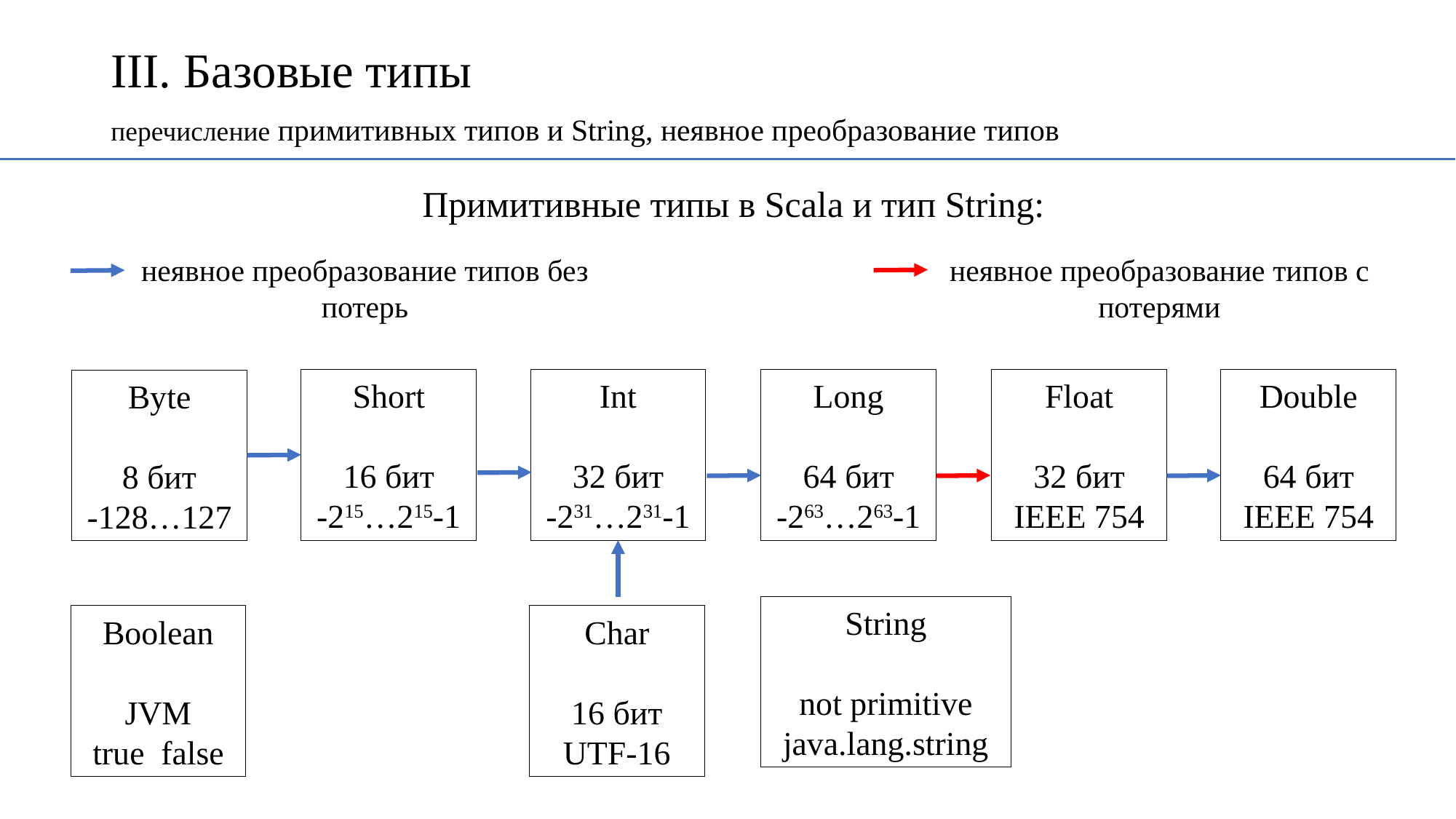

# III. Базовые типы
перечисление примитивных типов и String, неявное преобразование типов
Примитивные типы в Scala и тип String:
неявное преобразование типов без потерь
неявное преобразование типов с потерями
Float

32 бит
IEEE 754
Double

64 бит
IEEE 754
Int

32 бит
-231…231-1
Long

64 бит
-263…263-1
Short

16 бит
-215…215-1
Byte

8 бит
-128…127
String

not primitive
java.lang.string
Boolean

JVM
true  false
Char

16 бит
UTF-16